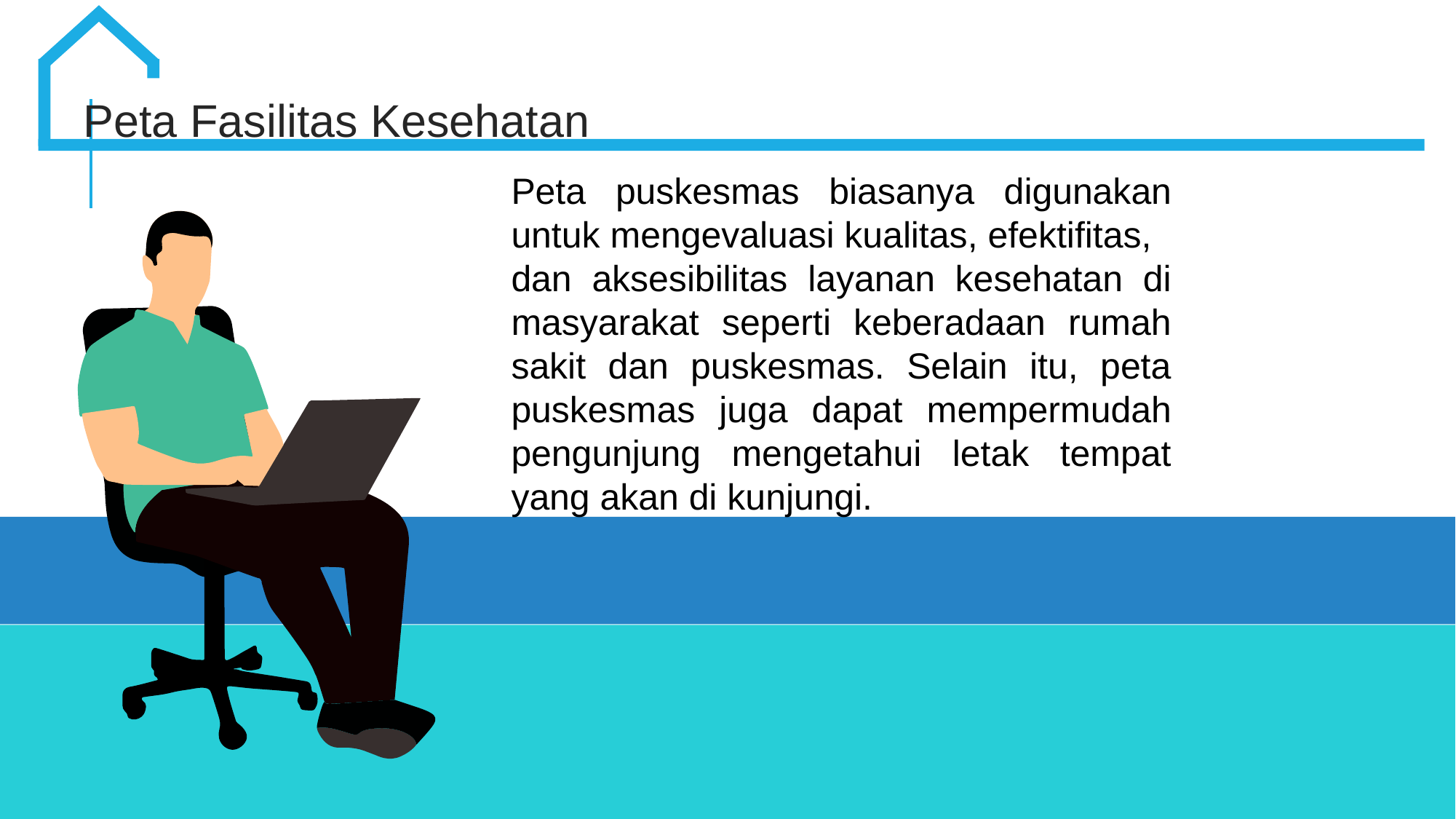

Peta Fasilitas Kesehatan

Peta puskesmas biasanya digunakan untuk mengevaluasi kualitas, efektifitas,
dan aksesibilitas layanan kesehatan di masyarakat seperti keberadaan rumah sakit dan puskesmas. Selain itu, peta puskesmas juga dapat mempermudah pengunjung mengetahui letak tempat yang akan di kunjungi.